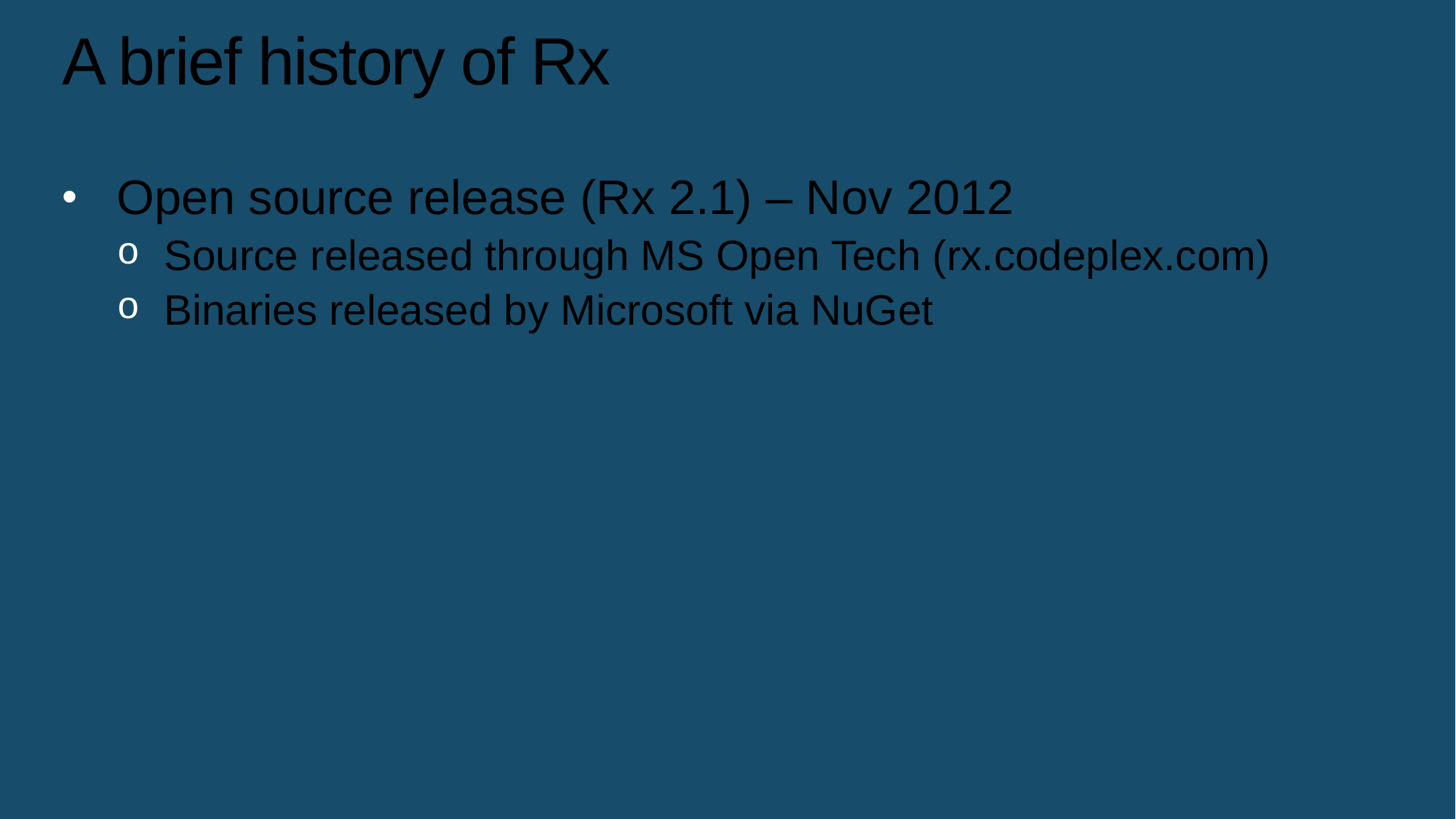

# A brief history of Rx
Open source release (Rx 2.1) – Nov 2012
Source released through MS Open Tech (rx.codeplex.com)
Binaries released by Microsoft via NuGet